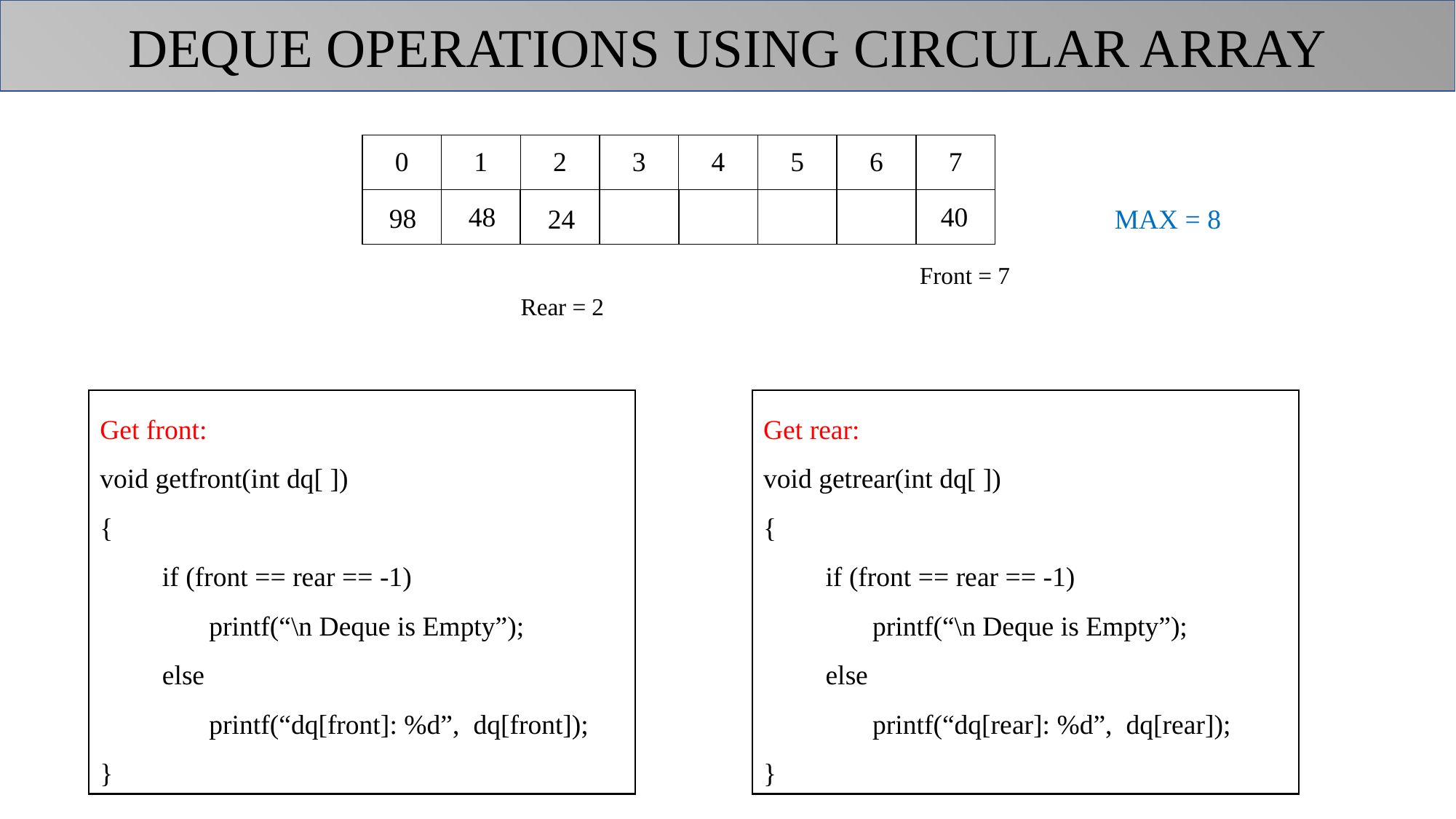

DEQUE OPERATIONS USING CIRCULAR ARRAY
| 0 | 1 | 2 | 3 | 4 | 5 | 6 | 7 |
| --- | --- | --- | --- | --- | --- | --- | --- |
|  |  |  |  |  |  |  |  |
48
40
98
24
MAX = 8
Front = 7
Rear = 2
Get front:
void getfront(int dq[ ])
{
         if (front == rear == -1)
	printf(“\n Deque is Empty”);
         else
	printf(“dq[front]: %d”,  dq[front]);
}
Get rear:
void getrear(int dq[ ])
{
         if (front == rear == -1)
	printf(“\n Deque is Empty”);
         else
	printf(“dq[rear]: %d”,  dq[rear]);
}